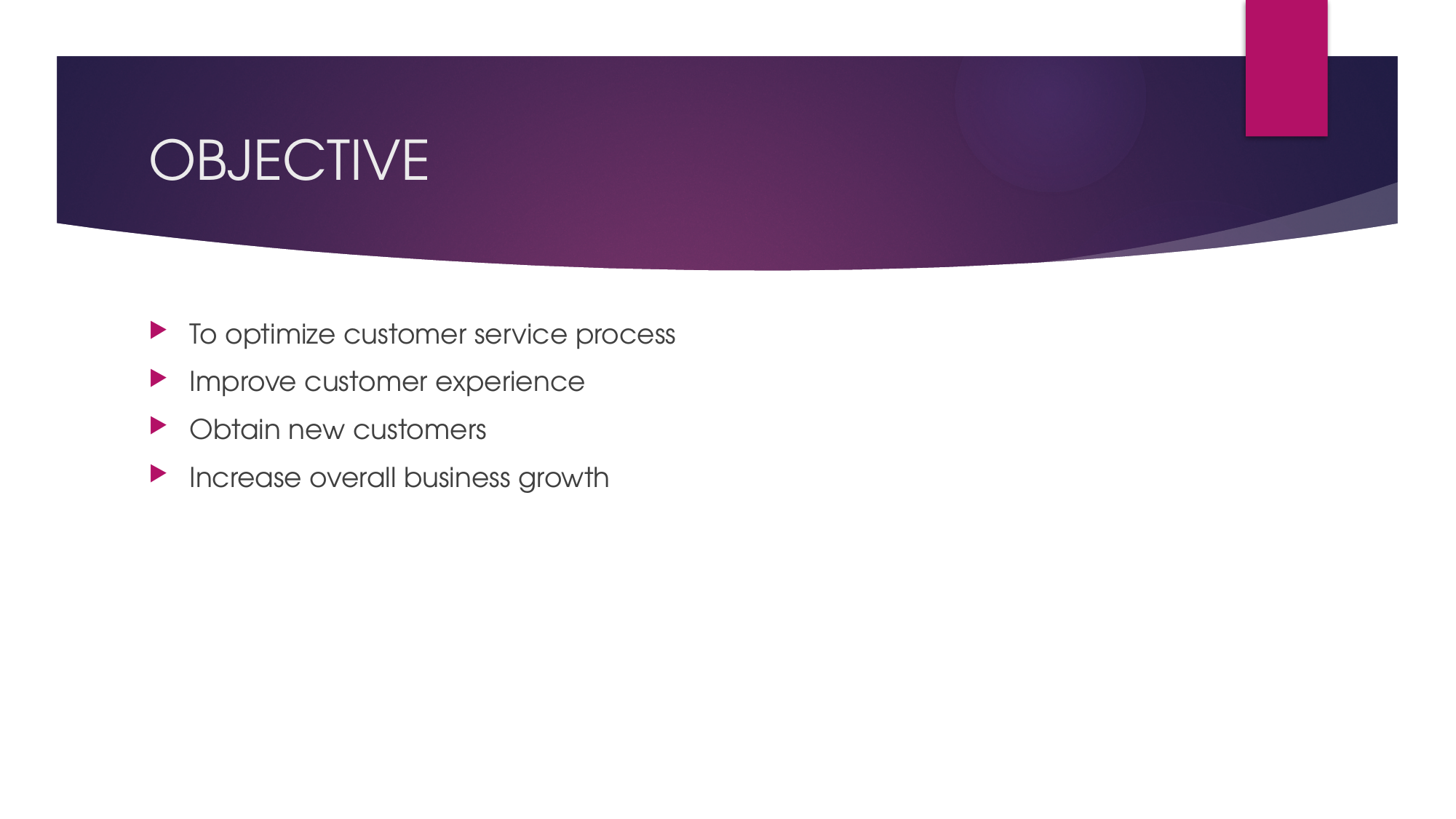

# OBJECTIVE
To optimize customer service process
Improve customer experience
Obtain new customers
Increase overall business growth